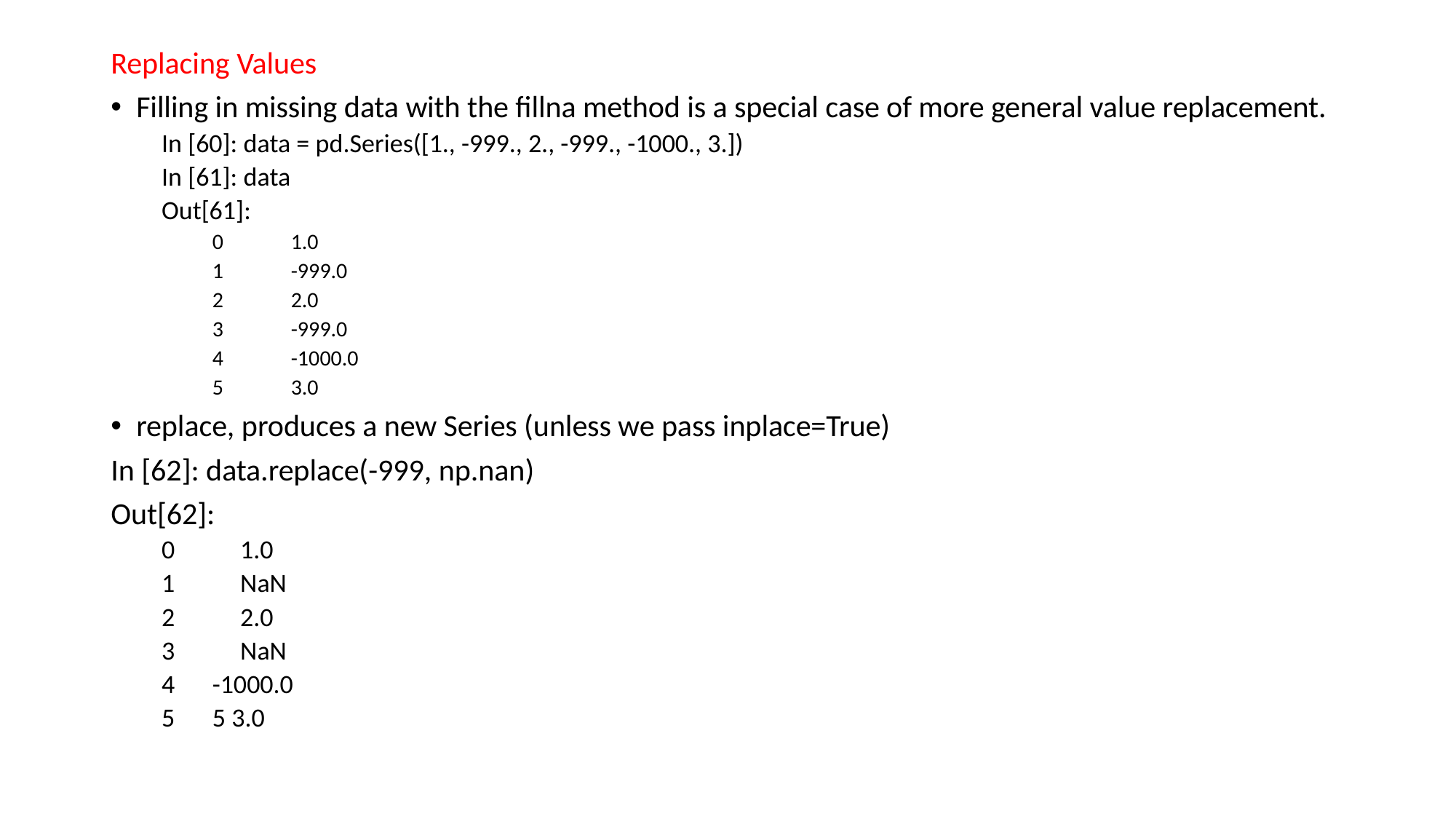

Replacing Values
Filling in missing data with the fillna method is a special case of more general value replacement.
In [60]: data = pd.Series([1., -999., 2., -999., -1000., 3.])
In [61]: data
Out[61]:
0 	1.0
1 	-999.0
2 	2.0
3 	-999.0
4 	-1000.0
5 	3.0
replace, produces a new Series (unless we pass inplace=True)
In [62]: data.replace(-999, np.nan)
Out[62]:
0 	1.0
1 	NaN
2 	2.0
3 	NaN
-1000.0
5 3.0